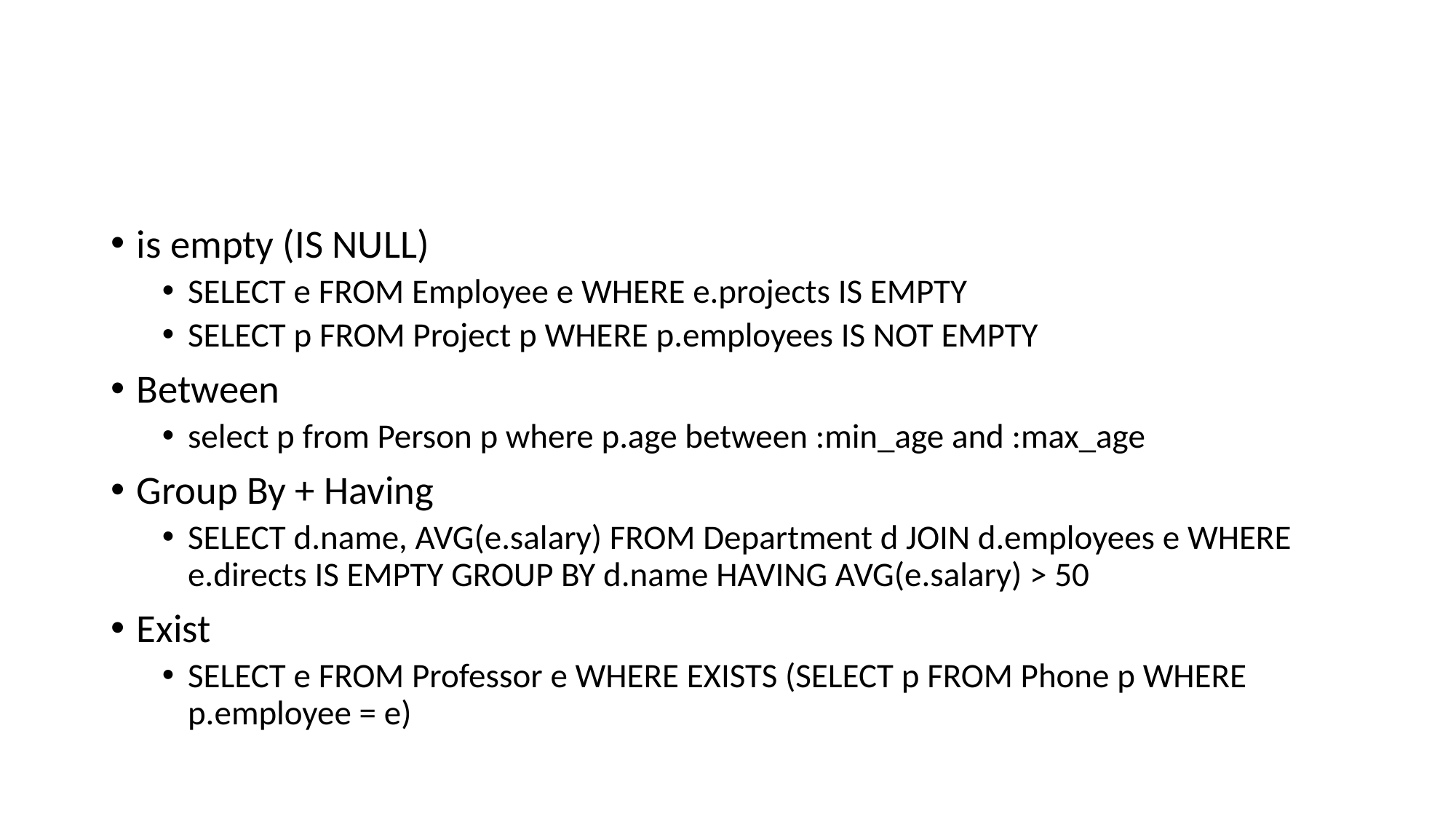

#
is empty (IS NULL)
SELECT e FROM Employee e WHERE e.projects IS EMPTY
SELECT p FROM Project p WHERE p.employees IS NOT EMPTY
Between
select p from Person p where p.age between :min_age and :max_age
Group By + Having
SELECT d.name, AVG(e.salary) FROM Department d JOIN d.employees e WHERE e.directs IS EMPTY GROUP BY d.name HAVING AVG(e.salary) > 50
Exist
SELECT e FROM Professor e WHERE EXISTS (SELECT p FROM Phone p WHERE p.employee = e)